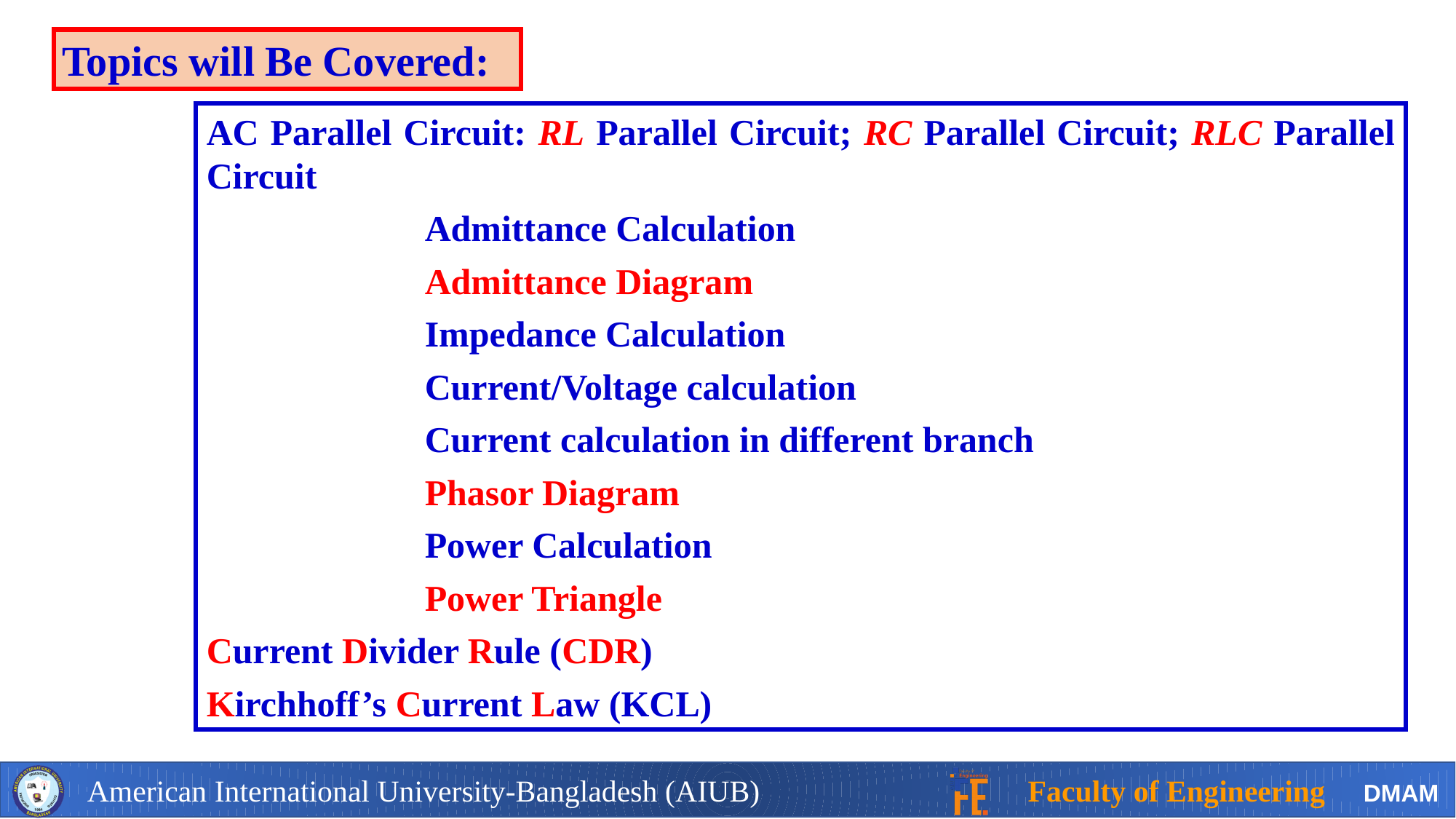

Topics will Be Covered:
AC Parallel Circuit: RL Parallel Circuit; RC Parallel Circuit; RLC Parallel Circuit
		Admittance Calculation
		Admittance Diagram
		Impedance Calculation
		Current/Voltage calculation
		Current calculation in different branch
		Phasor Diagram
		Power Calculation
		Power Triangle
Current Divider Rule (CDR)
Kirchhoff’s Current Law (KCL)